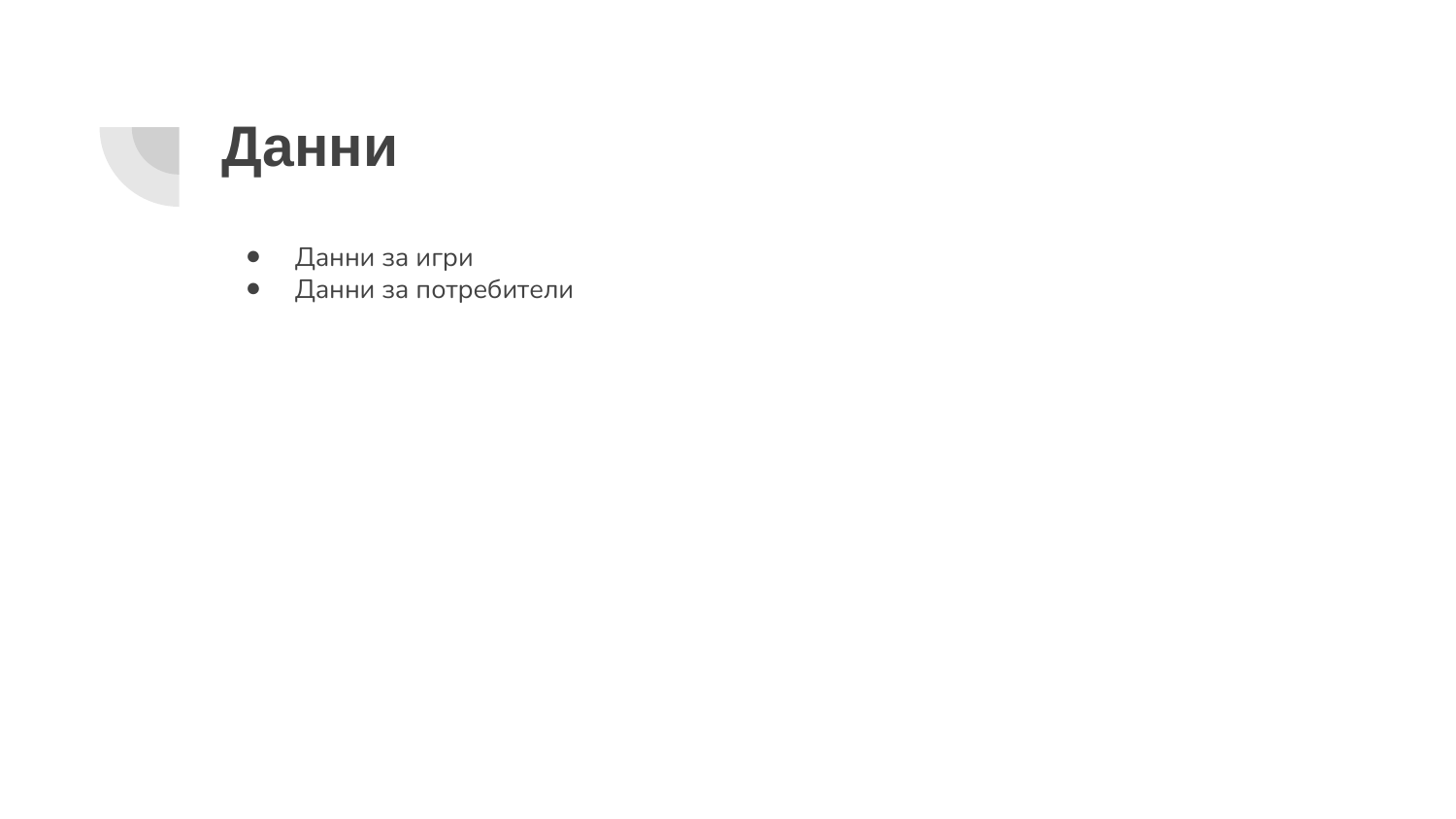

# Данни
Данни за игри
Данни за потребители